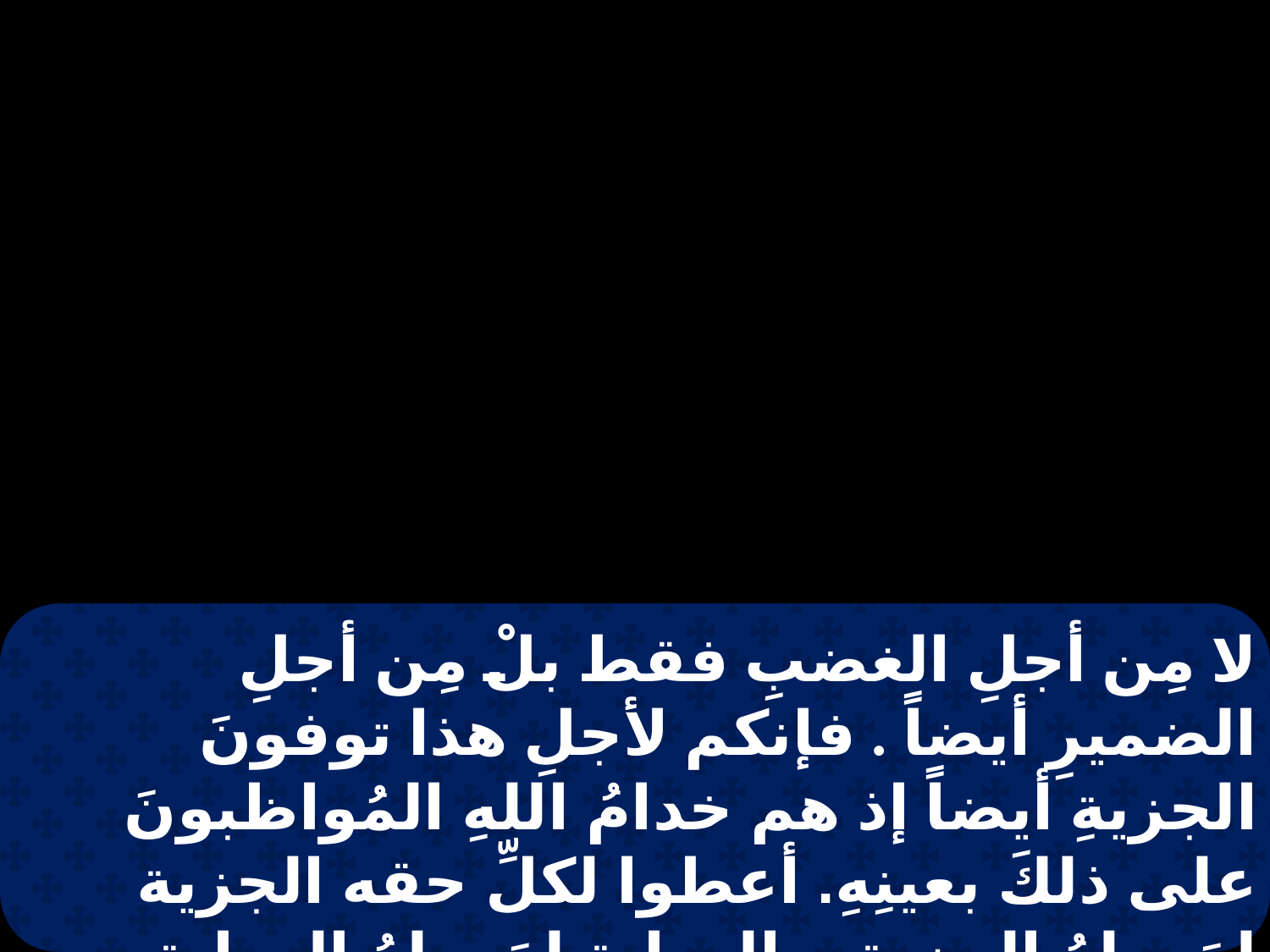

لا مِن أجلِ الغضبِ فقط بلْ مِن أجلِ الضميرِ أيضاً . فإنكم لأجلِ هذا توفونَ الجزيةِ أيضاً إذ هم خدامُ اللهِ المُواظبونَ على ذلكَ بعينِهِ. أعطوا لكلِّ حقه الجزية لمَن لهُ الجزية و الجباية لمَن لهُ الجباية و المَهابة لمَن لهُ المهابة و الكرامة لمَن لهُ الكرامة .